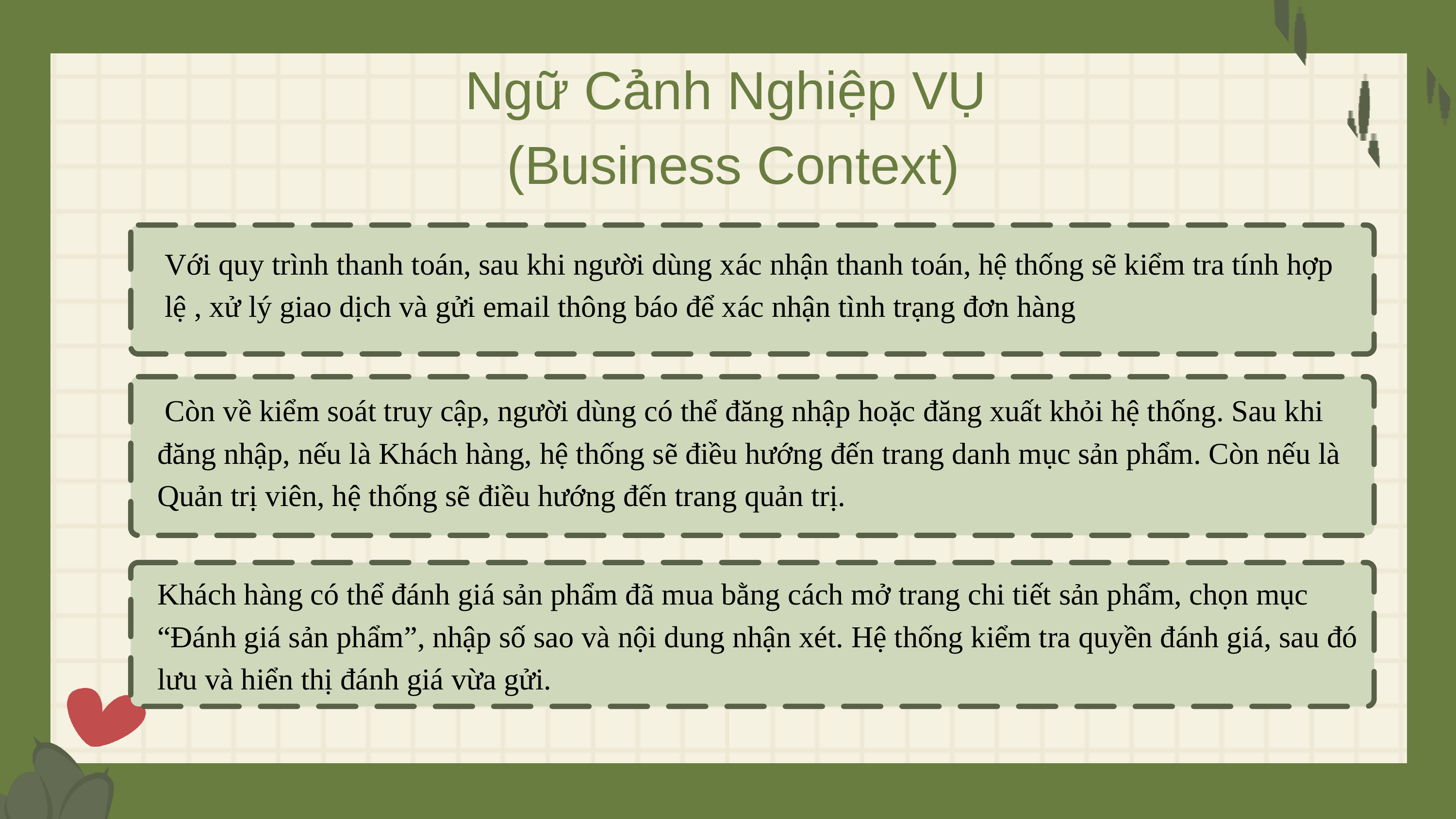

Ngữ Cảnh Nghiệp VỤ
(Business Context)

Với quy trình thanh toán, sau khi người dùng xác nhận thanh toán, hệ thống sẽ kiểm tra tính hợp lệ , xử lý giao dịch và gửi email thông báo để xác nhận tình trạng đơn hàng

 Còn về kiểm soát truy cập, người dùng có thể đăng nhập hoặc đăng xuất khỏi hệ thống. Sau khi đăng nhập, nếu là Khách hàng, hệ thống sẽ điều hướng đến trang danh mục sản phẩm. Còn nếu là Quản trị viên, hệ thống sẽ điều hướng đến trang quản trị.

Khách hàng có thể đánh giá sản phẩm đã mua bằng cách mở trang chi tiết sản phẩm, chọn mục “Đánh giá sản phẩm”, nhập số sao và nội dung nhận xét. Hệ thống kiểm tra quyền đánh giá, sau đó lưu và hiển thị đánh giá vừa gửi.